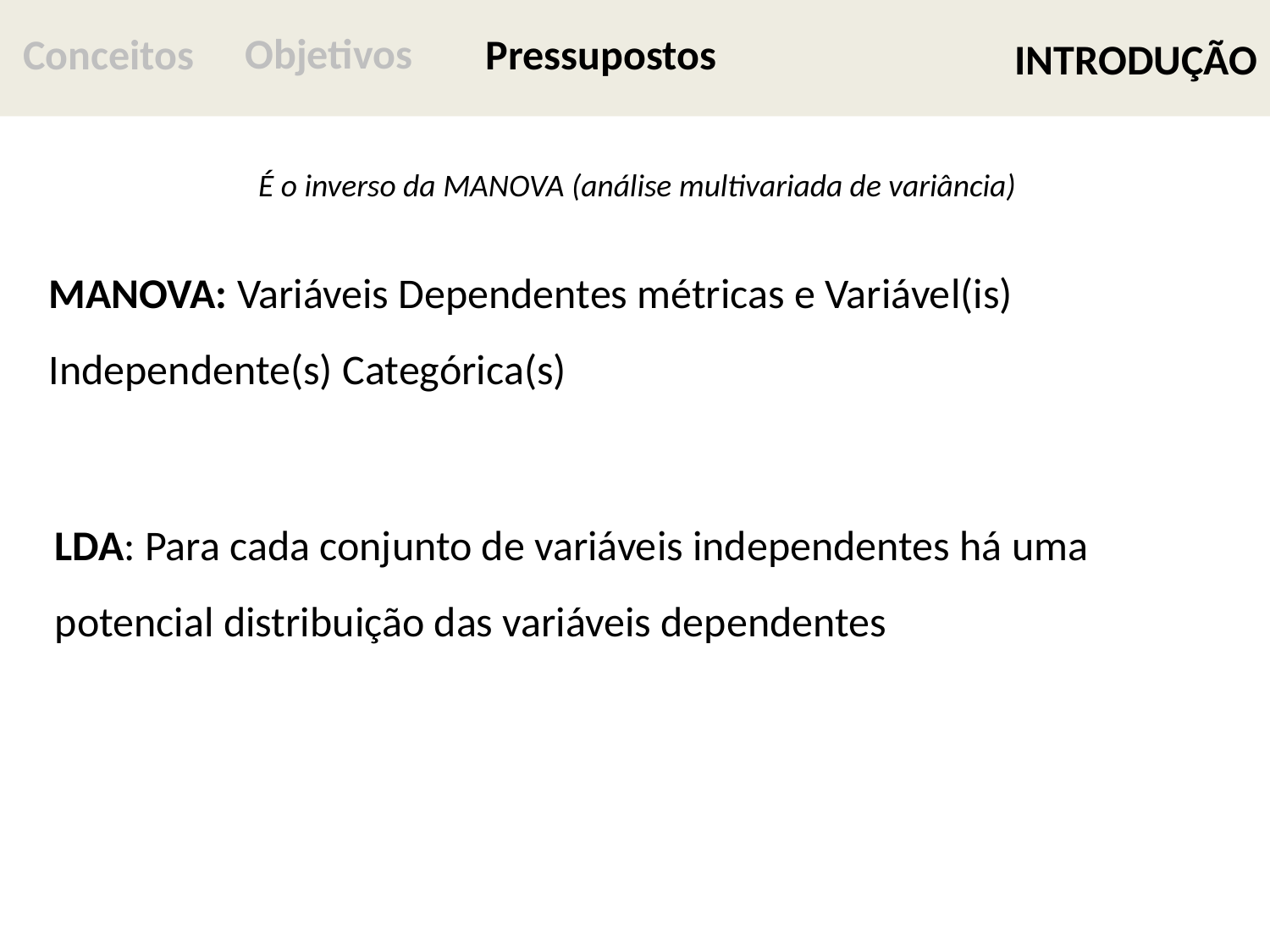

# INTRODUÇÃO
Objetivos
Conceitos
Pressupostos
É o inverso da MANOVA (análise multivariada de variância)

MANOVA: Variáveis Dependentes métricas e Variável(is) Independente(s) Categórica(s)
LDA: Para cada conjunto de variáveis independentes há uma potencial distribuição das variáveis dependentes